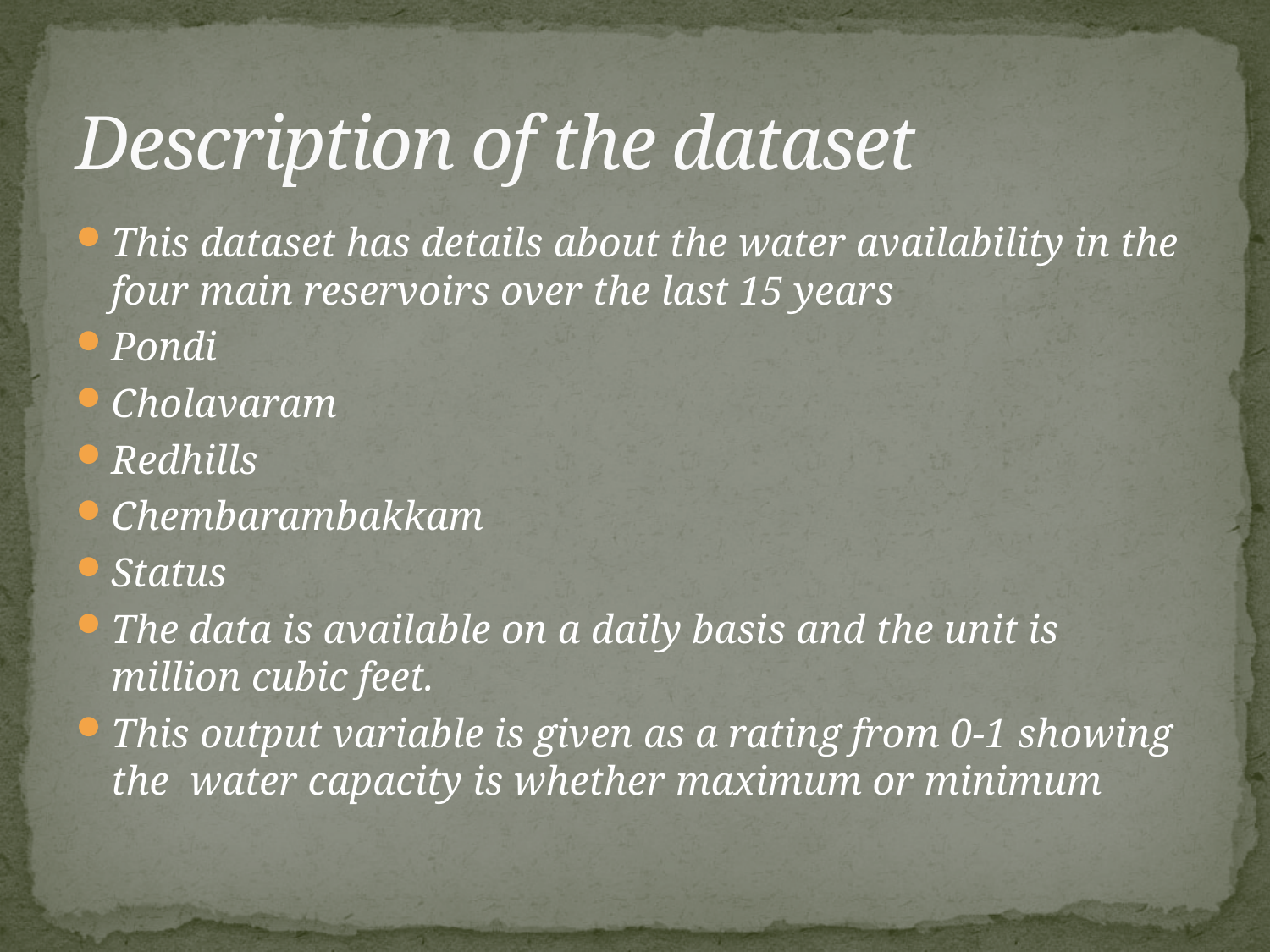

# Description of the dataset
This dataset has details about the water availability in the four main reservoirs over the last 15 years
Pondi
Cholavaram
Redhills
Chembarambakkam
Status
The data is available on a daily basis and the unit is million cubic feet.
This output variable is given as a rating from 0-1 showing the  water capacity is whether maximum or minimum